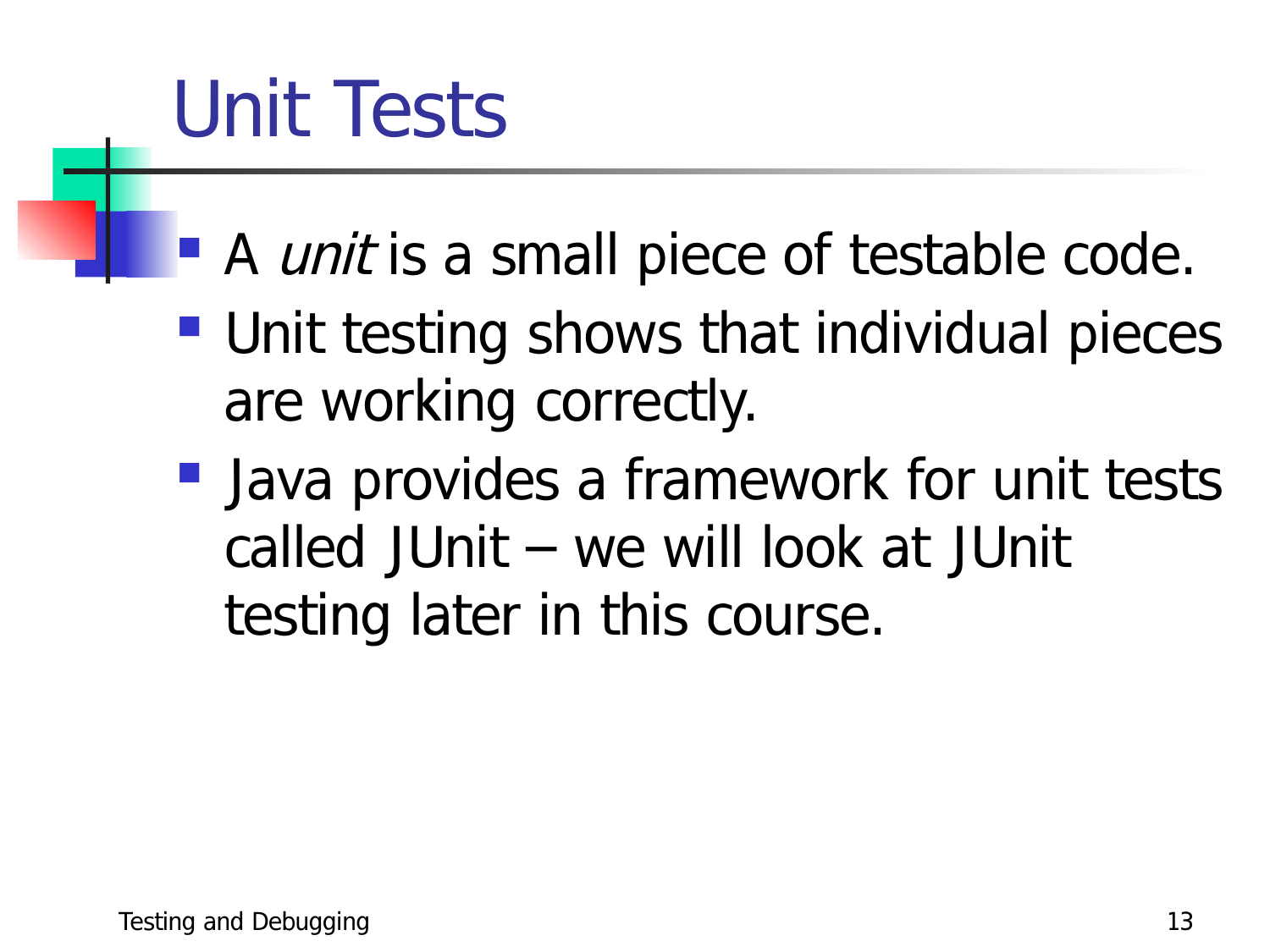

# Unit Tests
A unit is a small piece of testable code.
Unit testing shows that individual pieces are working correctly.
Java provides a framework for unit tests called JUnit – we will look at JUnit testing later in this course.
Testing and Debugging
13